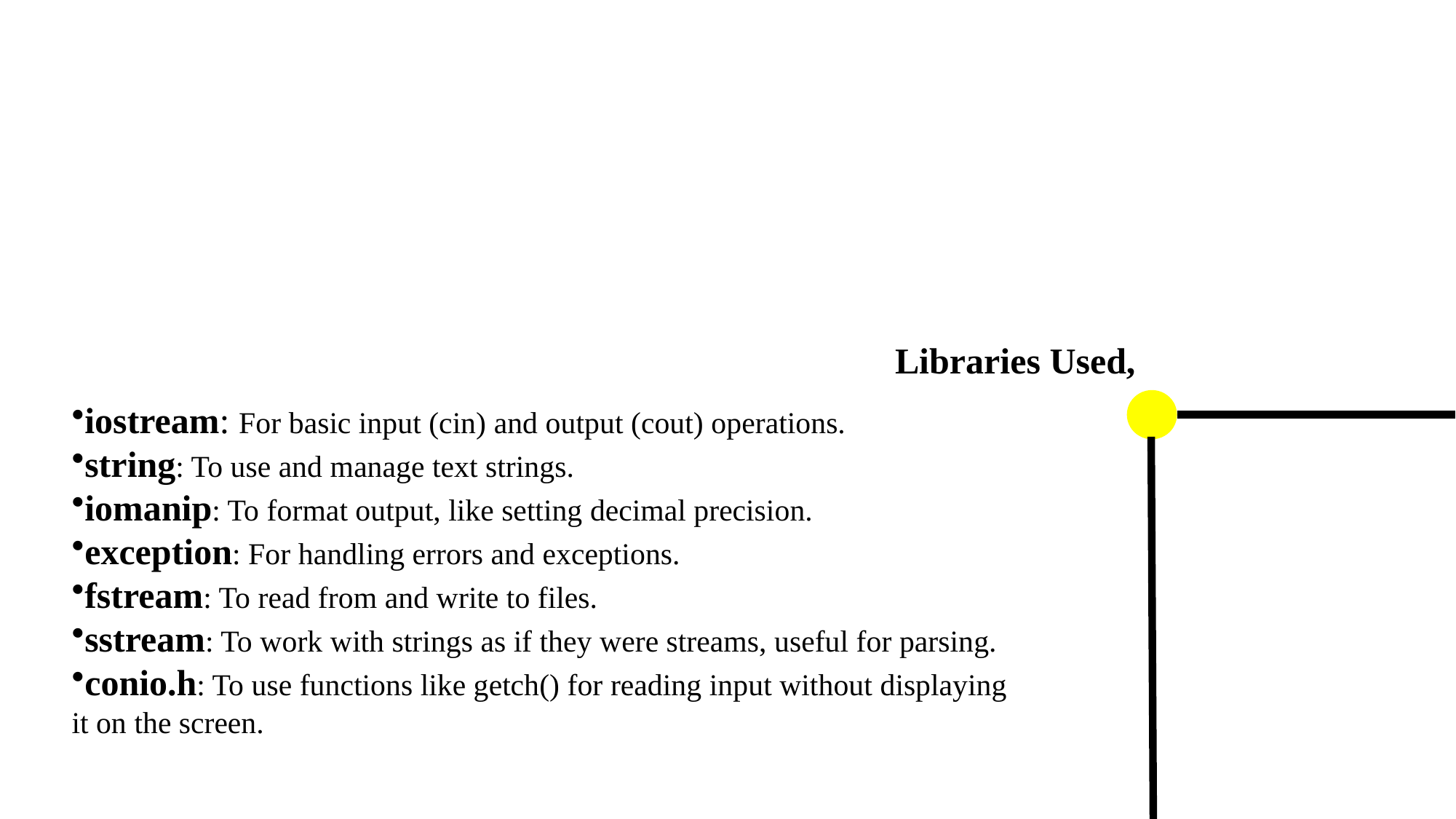

Libraries Used,
iostream: For basic input (cin) and output (cout) operations.
string: To use and manage text strings.
iomanip: To format output, like setting decimal precision.
exception: For handling errors and exceptions.
fstream: To read from and write to files.
sstream: To work with strings as if they were streams, useful for parsing.
conio.h: To use functions like getch() for reading input without displaying it on the screen.